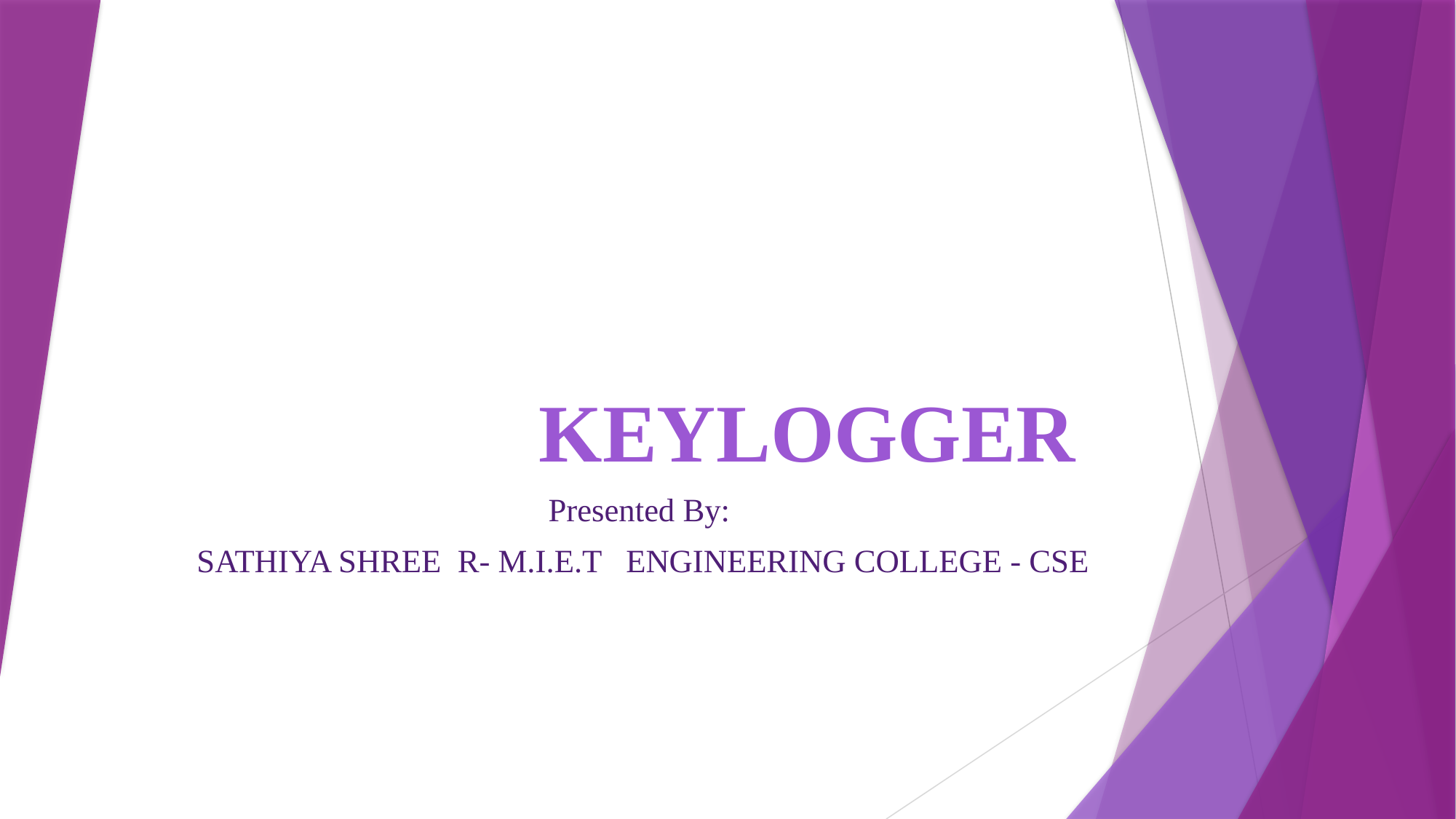

# KEYLOGGER
Presented By:
SATHIYA SHREE  R- M.I.E.T   ENGINEERING COLLEGE - CSE